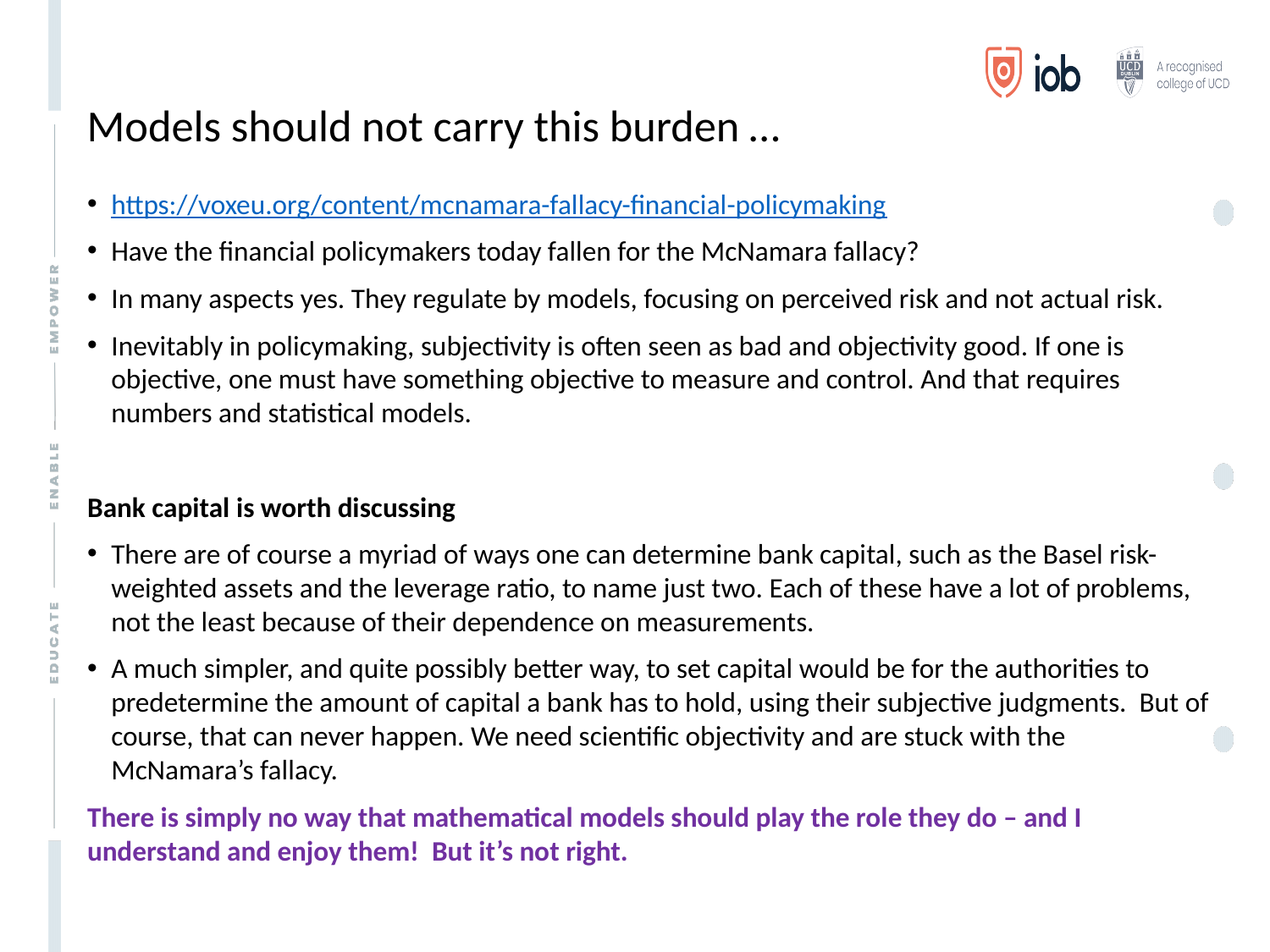

# Models should not carry this burden …
https://voxeu.org/content/mcnamara-fallacy-financial-policymaking
Have the financial policymakers today fallen for the McNamara fallacy?
In many aspects yes. They regulate by models, focusing on perceived risk and not actual risk.
Inevitably in policymaking, subjectivity is often seen as bad and objectivity good. If one is objective, one must have something objective to measure and control. And that requires numbers and statistical models.

Bank capital is worth discussing
There are of course a myriad of ways one can determine bank capital, such as the Basel risk-weighted assets and the leverage ratio, to name just two. Each of these have a lot of problems, not the least because of their dependence on measurements.
A much simpler, and quite possibly better way, to set capital would be for the authorities to predetermine the amount of capital a bank has to hold, using their subjective judgments.  But of course, that can never happen. We need scientific objectivity and are stuck with the McNamara’s fallacy.
There is simply no way that mathematical models should play the role they do – and I understand and enjoy them!  But it’s not right.